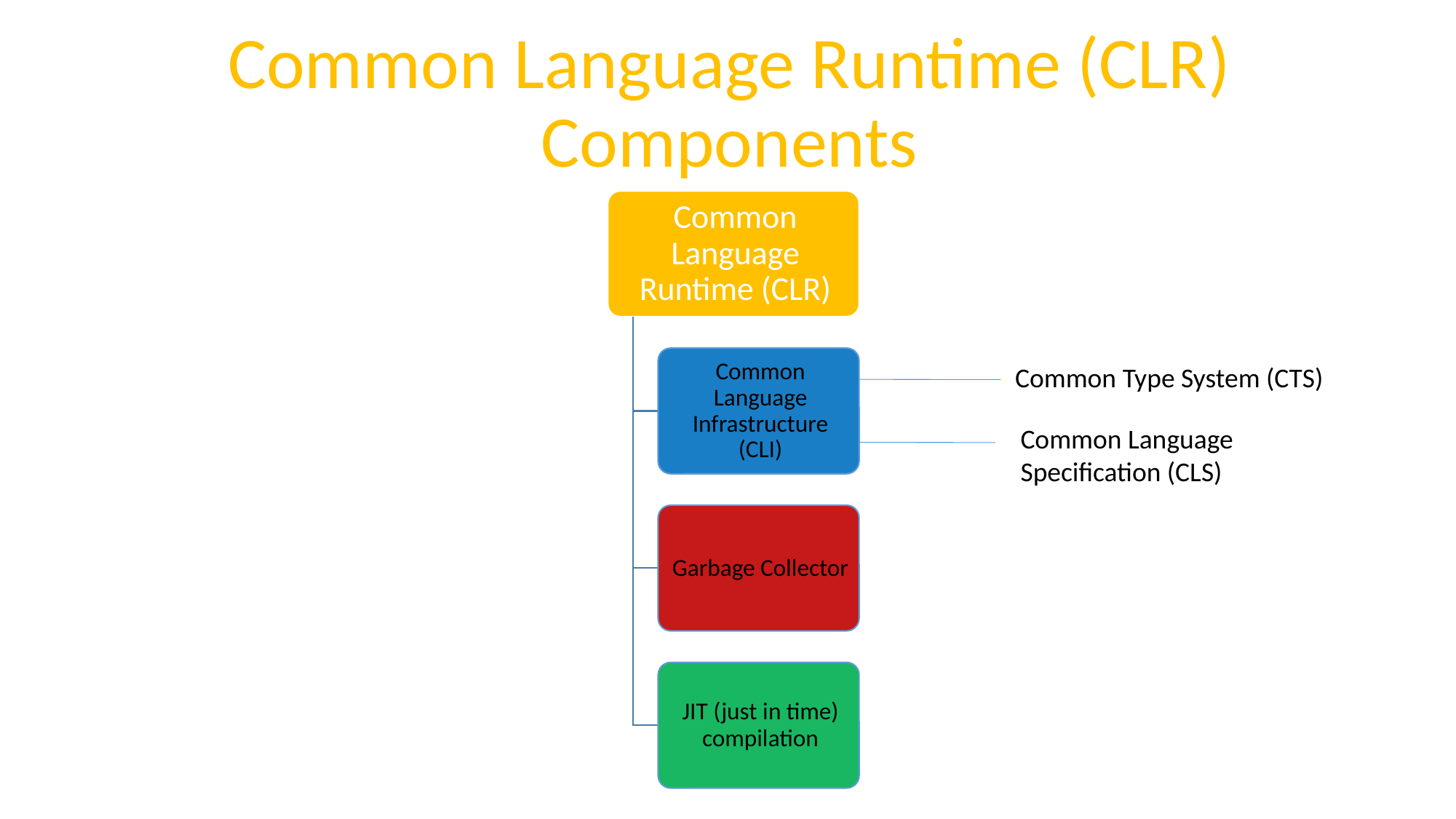

# Common Language Runtime (CLR) Components
Common Language Runtime (CLR)
Common Language Infrastructure (CLI)
Garbage Collector
JIT (just in time) compilation
Common Type System (CTS)
Common Language Specification (CLS)